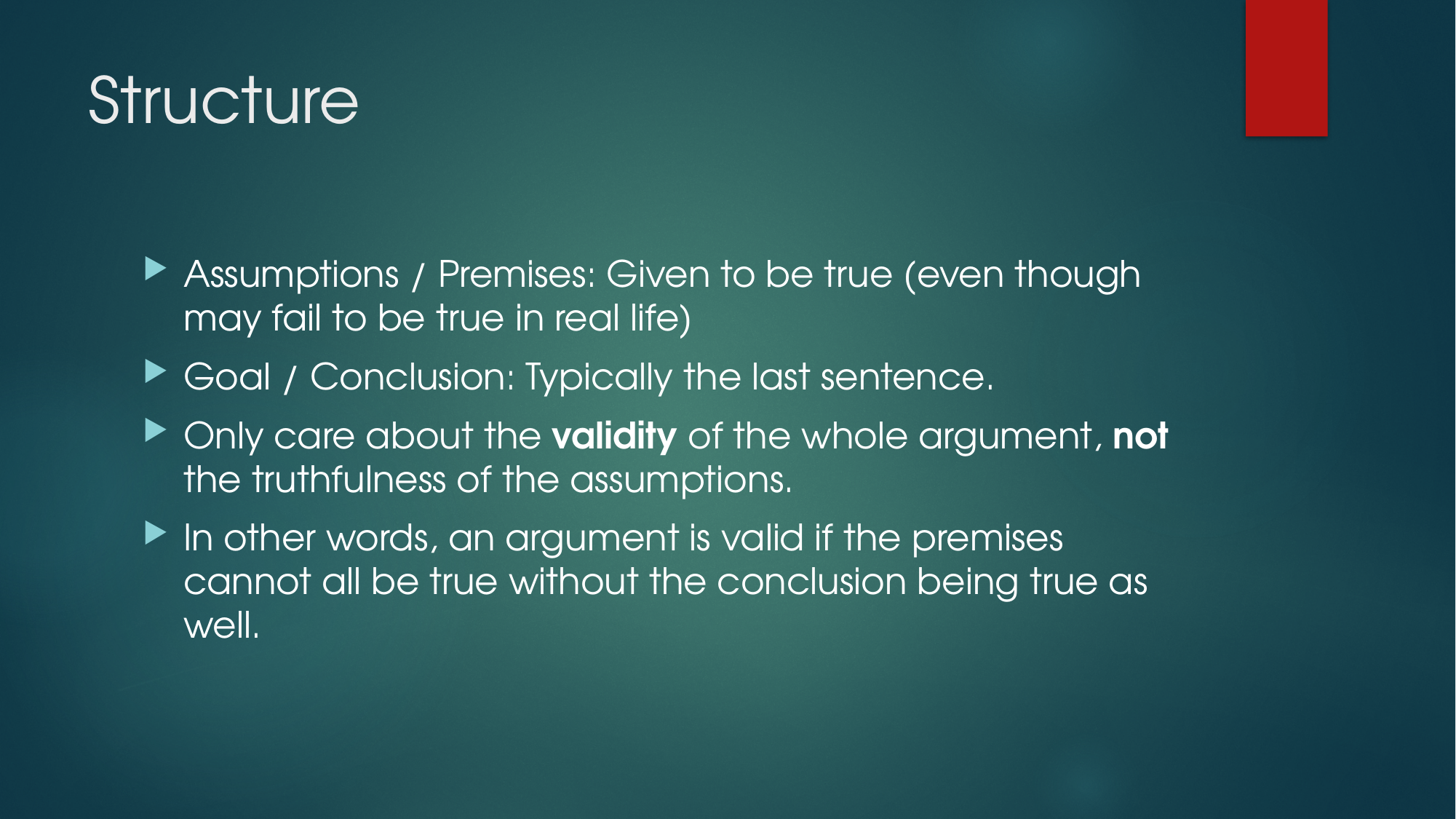

# Structure
Assumptions / Premises: Given to be true (even though may fail to be true in real life)
Goal / Conclusion: Typically the last sentence.
Only care about the validity of the whole argument, not the truthfulness of the assumptions.
In other words, an argument is valid if the premises cannot all be true without the conclusion being true as well.